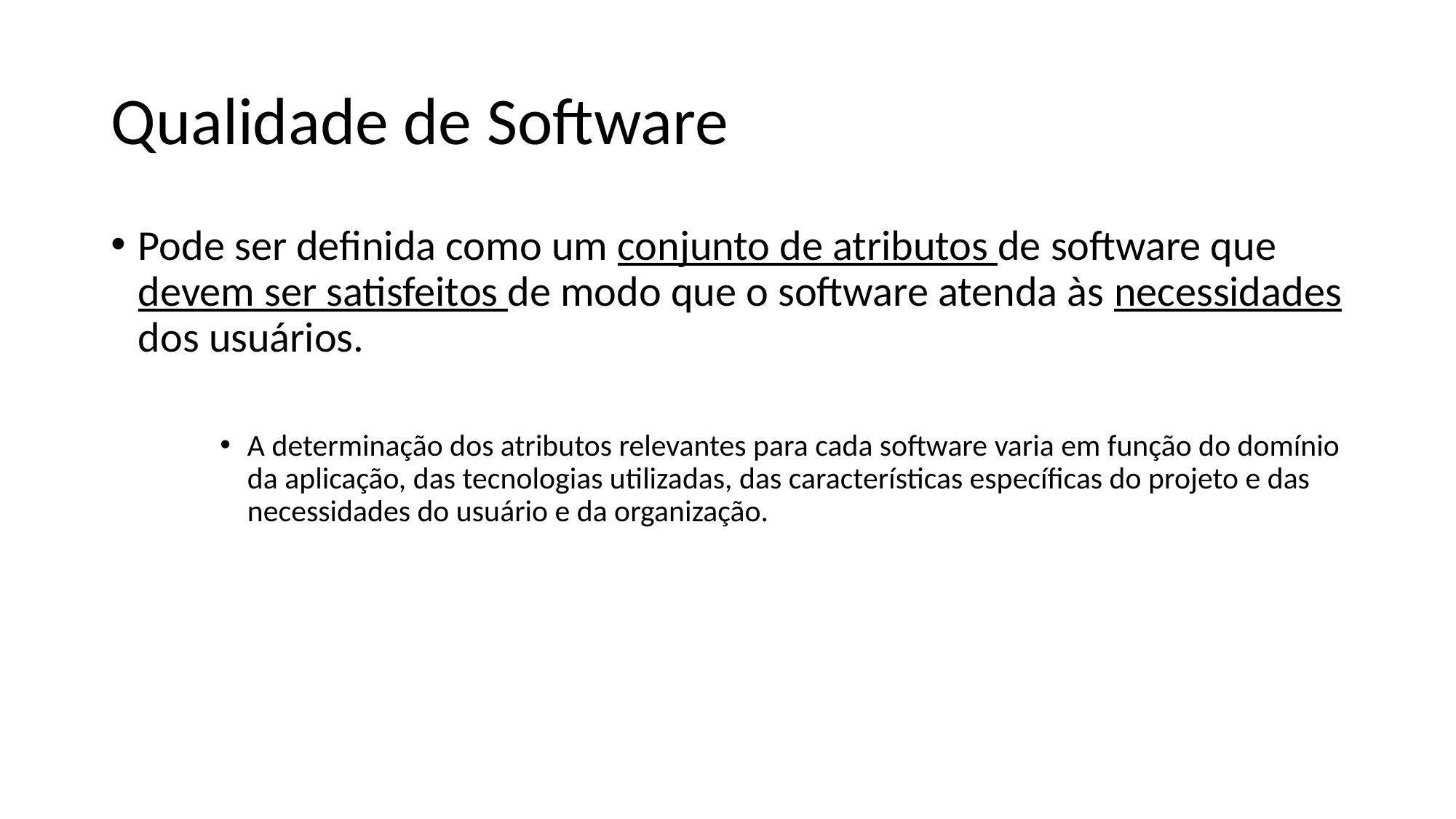

# Qualidade de Software
Pode ser definida como um conjunto de atributos de software que devem ser satisfeitos de modo que o software atenda às necessidades dos usuários.

A determinação dos atributos relevantes para cada software varia em função do domínio da aplicação, das tecnologias utilizadas, das características específicas do projeto e das necessidades do usuário e da organização.